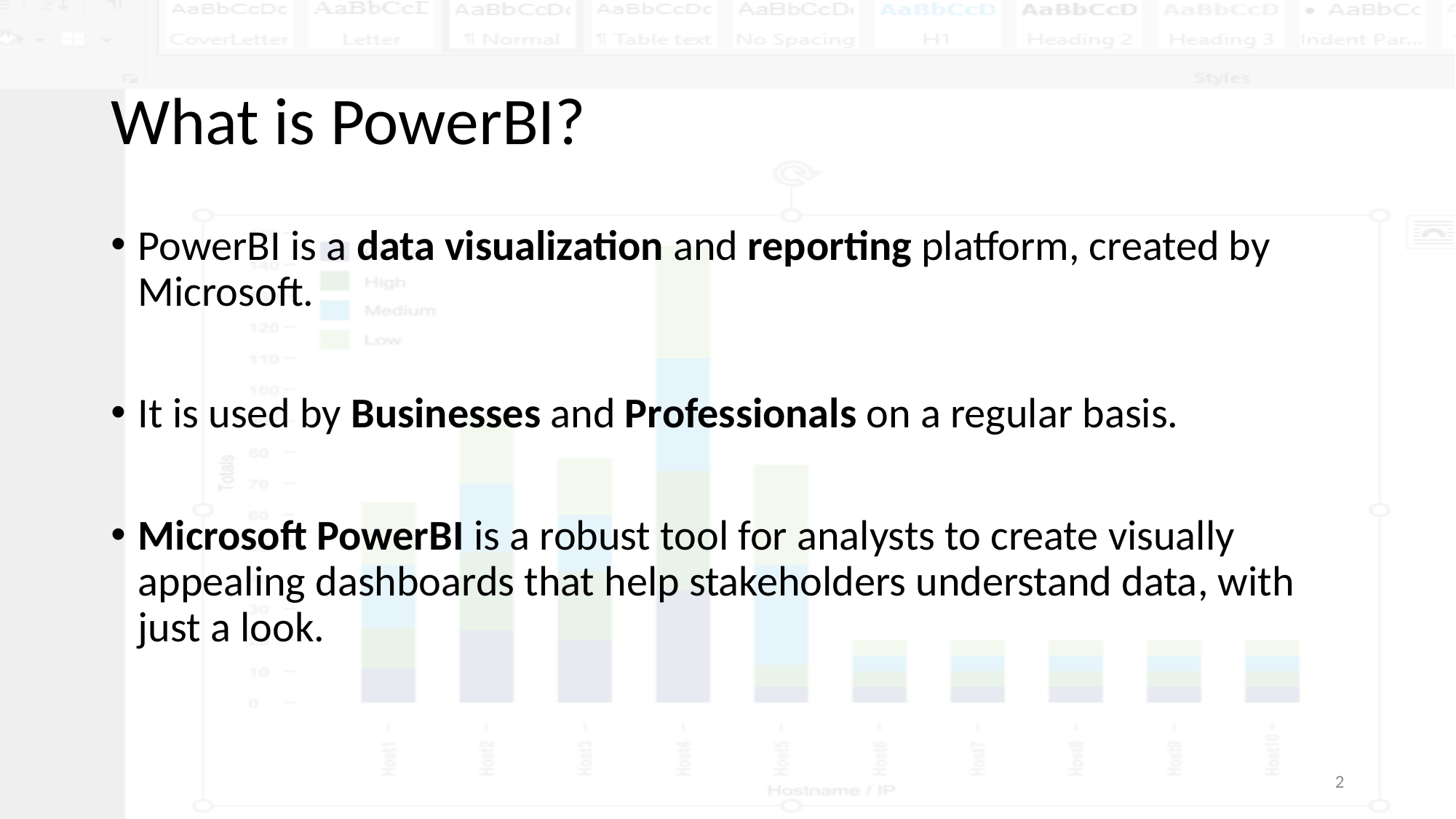

# What is PowerBI?
PowerBI is a data visualization and reporting platform, created by Microsoft.

It is used by Businesses and Professionals on a regular basis.

Microsoft PowerBI is a robust tool for analysts to create visually appealing dashboards that help stakeholders understand data, with just a look.
2